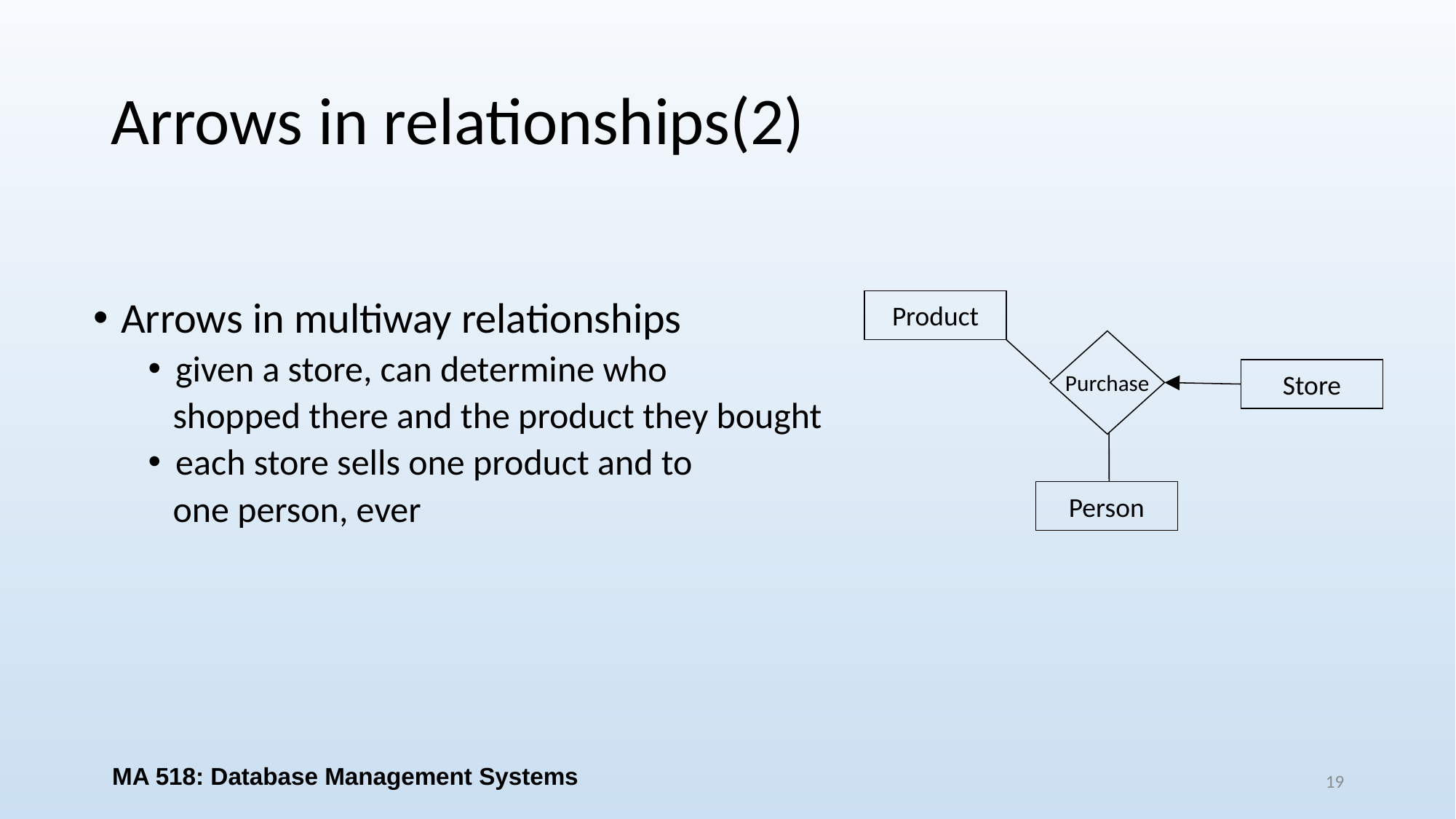

# Arrows in relationships(2)

Arrows in multiway relationships
given a store, can determine who
   shopped there and the product they bought
each store sells one product and to
   one person, ever

Product
Purchase

Store

Person
MA 518: Database Management Systems
19